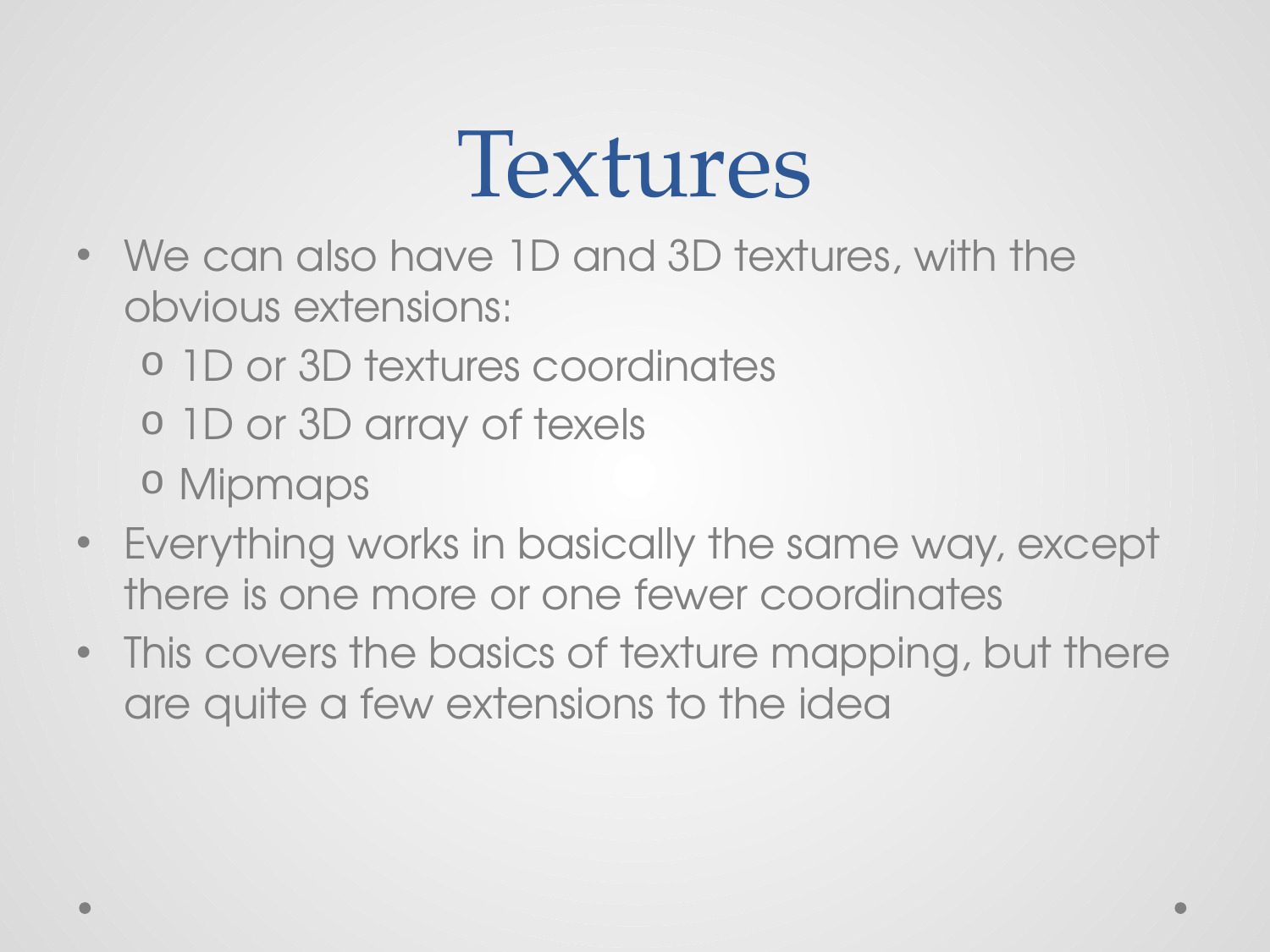

# Textures
We can also have 1D and 3D textures, with the obvious extensions:
1D or 3D textures coordinates
1D or 3D array of texels
Mipmaps
Everything works in basically the same way, except there is one more or one fewer coordinates
This covers the basics of texture mapping, but there are quite a few extensions to the idea